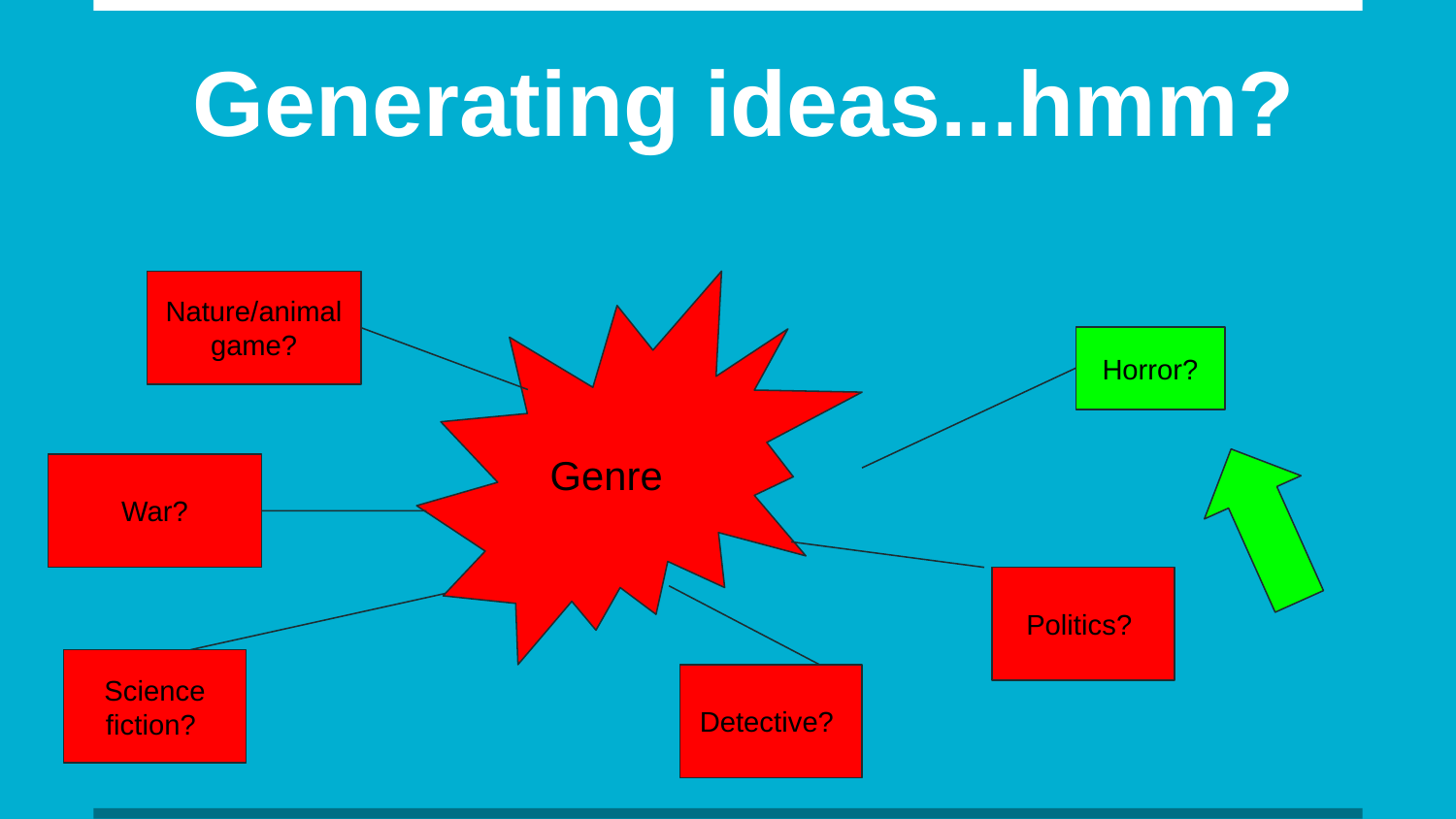

# Generating ideas...hmm?
Nature/animal game?
 Genre
Horror?

War?

Politics?
Science fiction?
Detective?